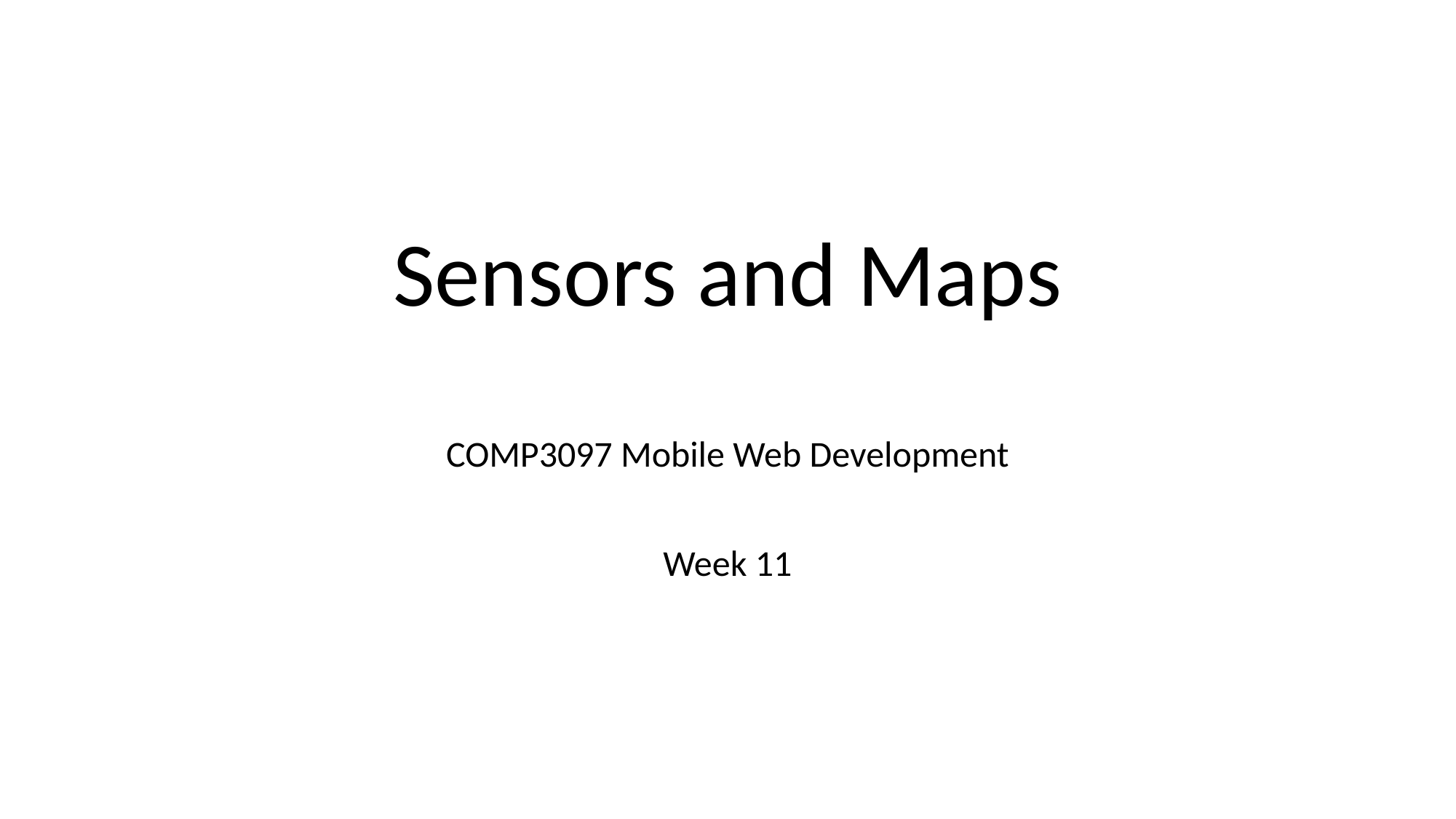

# Sensors and Maps
COMP3097 Mobile Web Development

Week 11